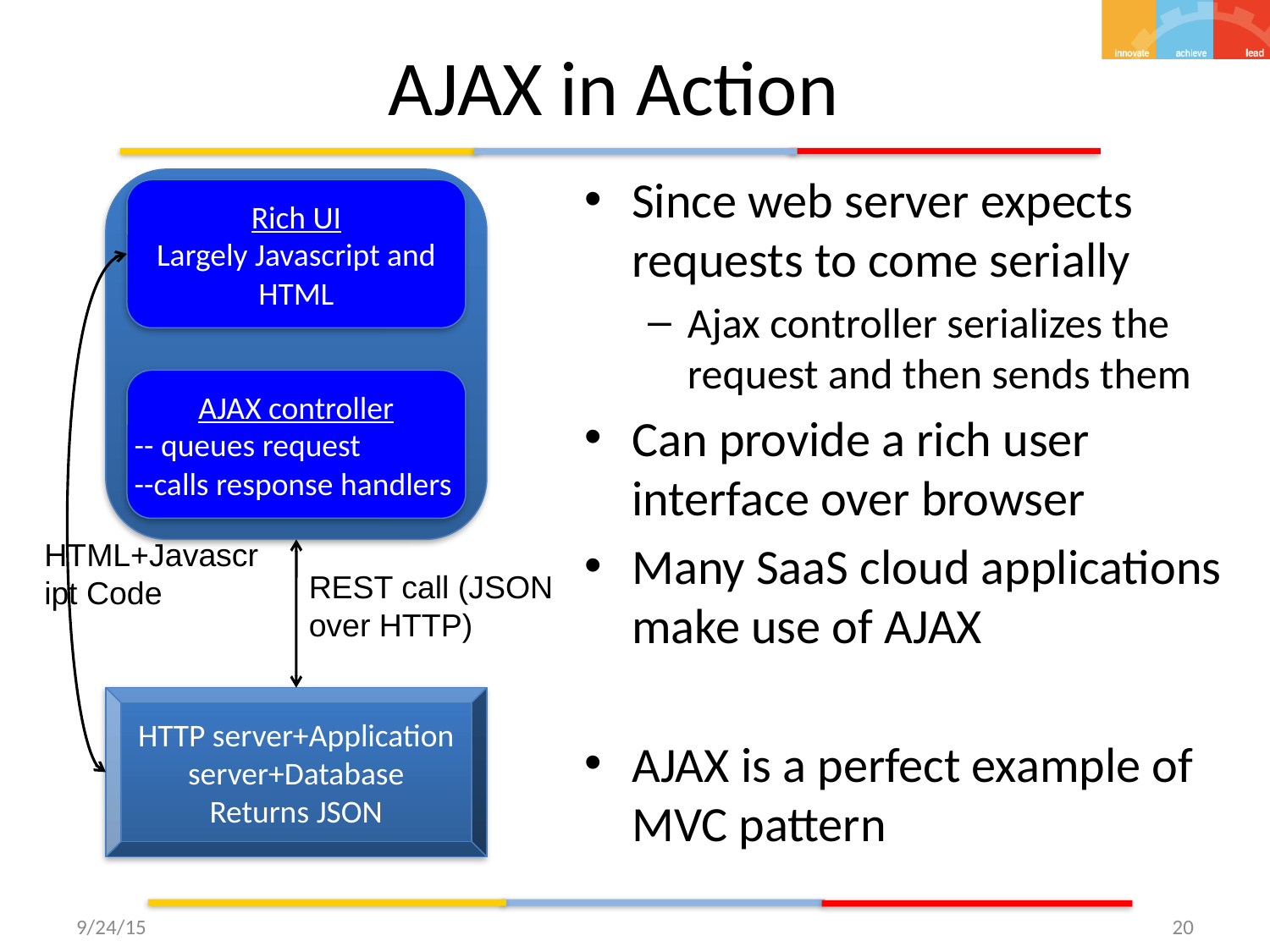

# AJAX in Action
Since web server expects requests to come serially
Ajax controller serializes the request and then sends them
Can provide a rich user interface over browser
Many SaaS cloud applications make use of AJAX

AJAX is a perfect example of MVC pattern

Rich UI
Largely Javascript and HTML
AJAX controller
-- queues request
--calls response handlers
HTML+Javascript Code
REST call (JSON over HTTP)
HTTP server+Application server+Database
Returns JSON
9/24/15

20